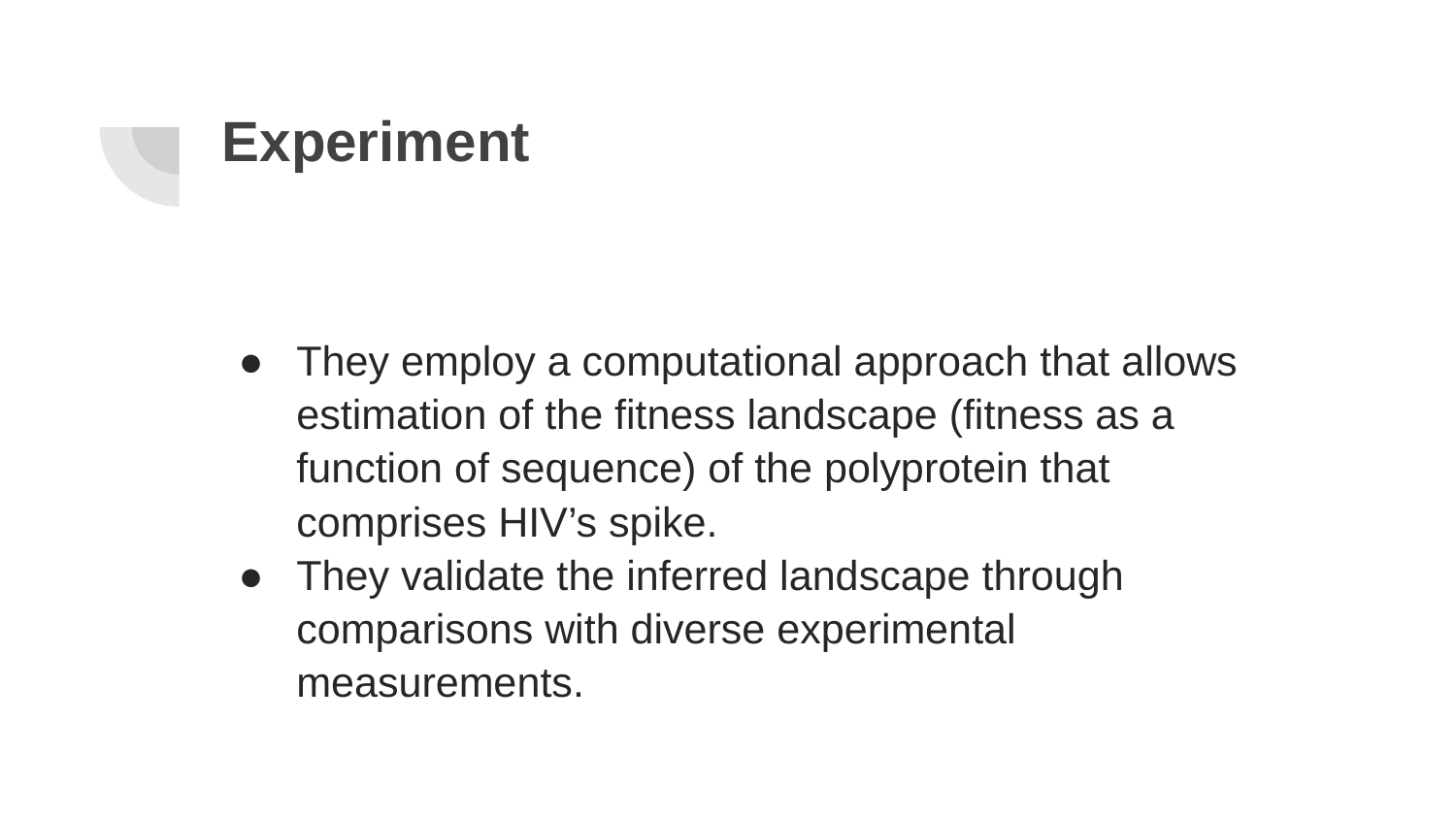

# Experiment
They employ a computational approach that allows estimation of the fitness landscape (fitness as a function of sequence) of the polyprotein that comprises HIV’s spike.
They validate the inferred landscape through comparisons with diverse experimental measurements.